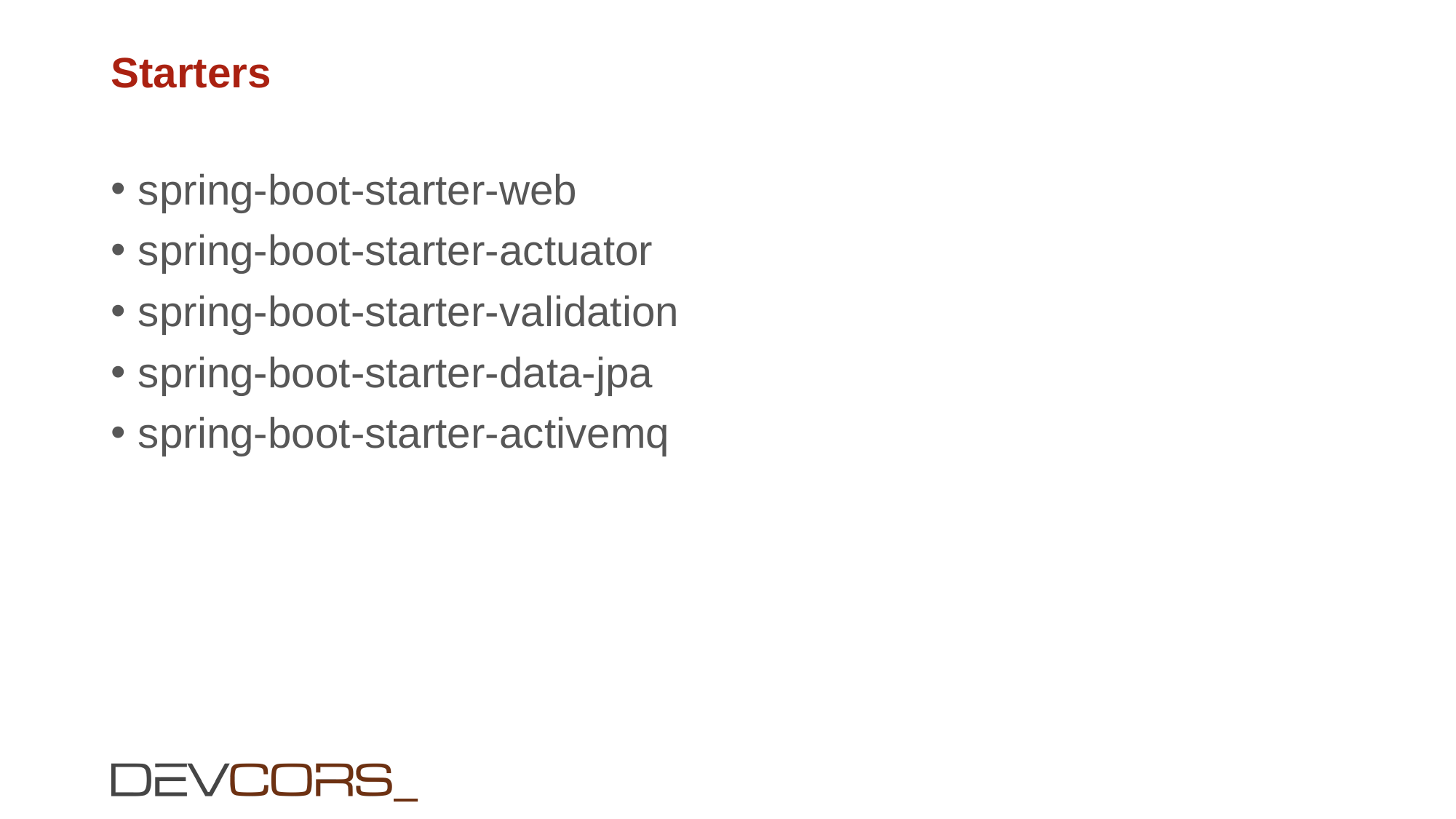

# Starters
spring-boot-starter-web
spring-boot-starter-actuator
spring-boot-starter-validation
spring-boot-starter-data-jpa
spring-boot-starter-activemq